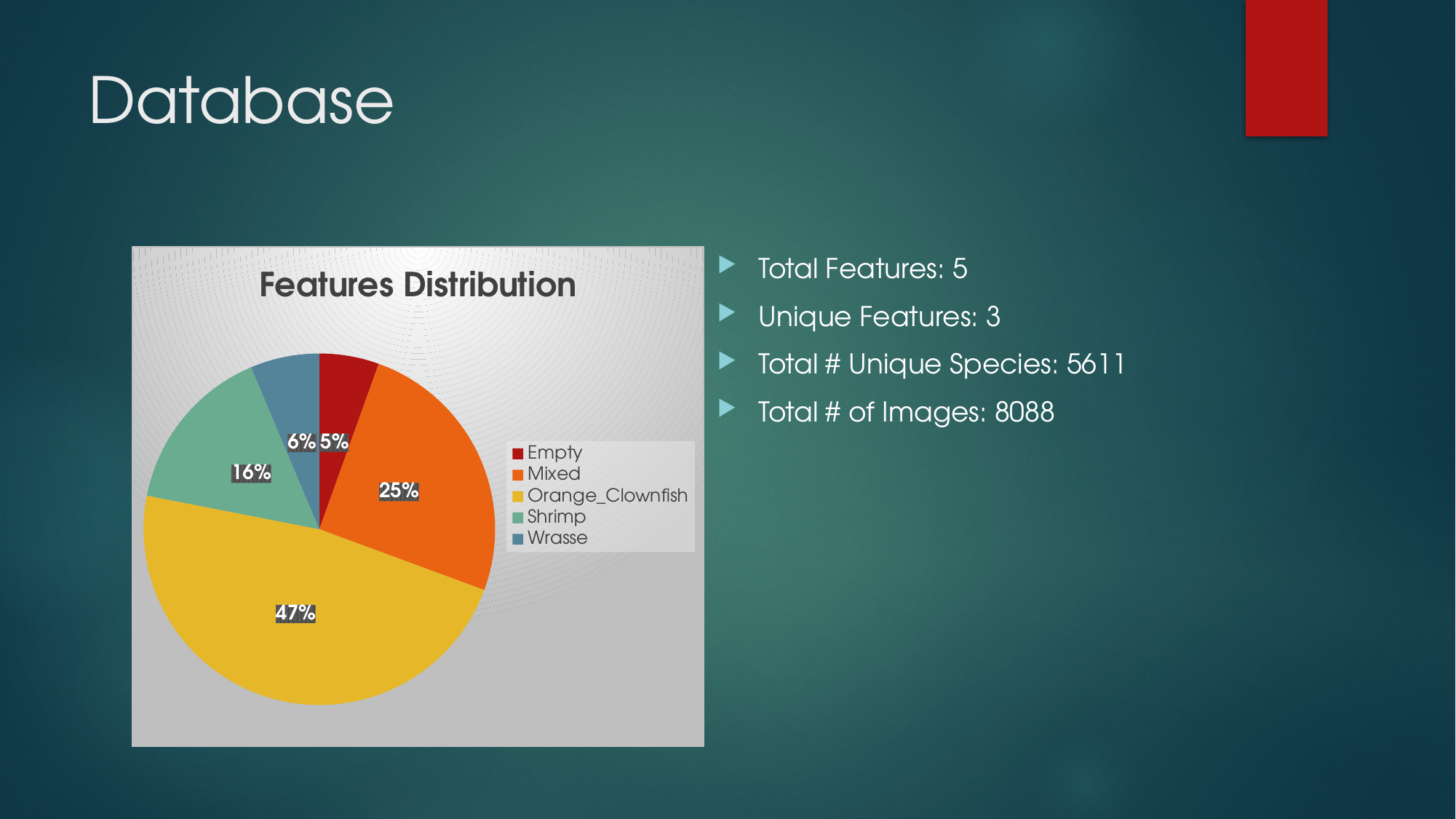

# Database
Total Features: 5
Unique Features: 3
Total # Unique Species: 5611
Total # of Images: 8088

### Chart: Features Distribution

| Category | Features |
|---|---|
| Empty | 444.0 |
| Mixed | 2033.0 |
| Orange_Clownfish | 3837.0 |
| Shrimp | 1260.0 |
| Wrasse | 514.0 |